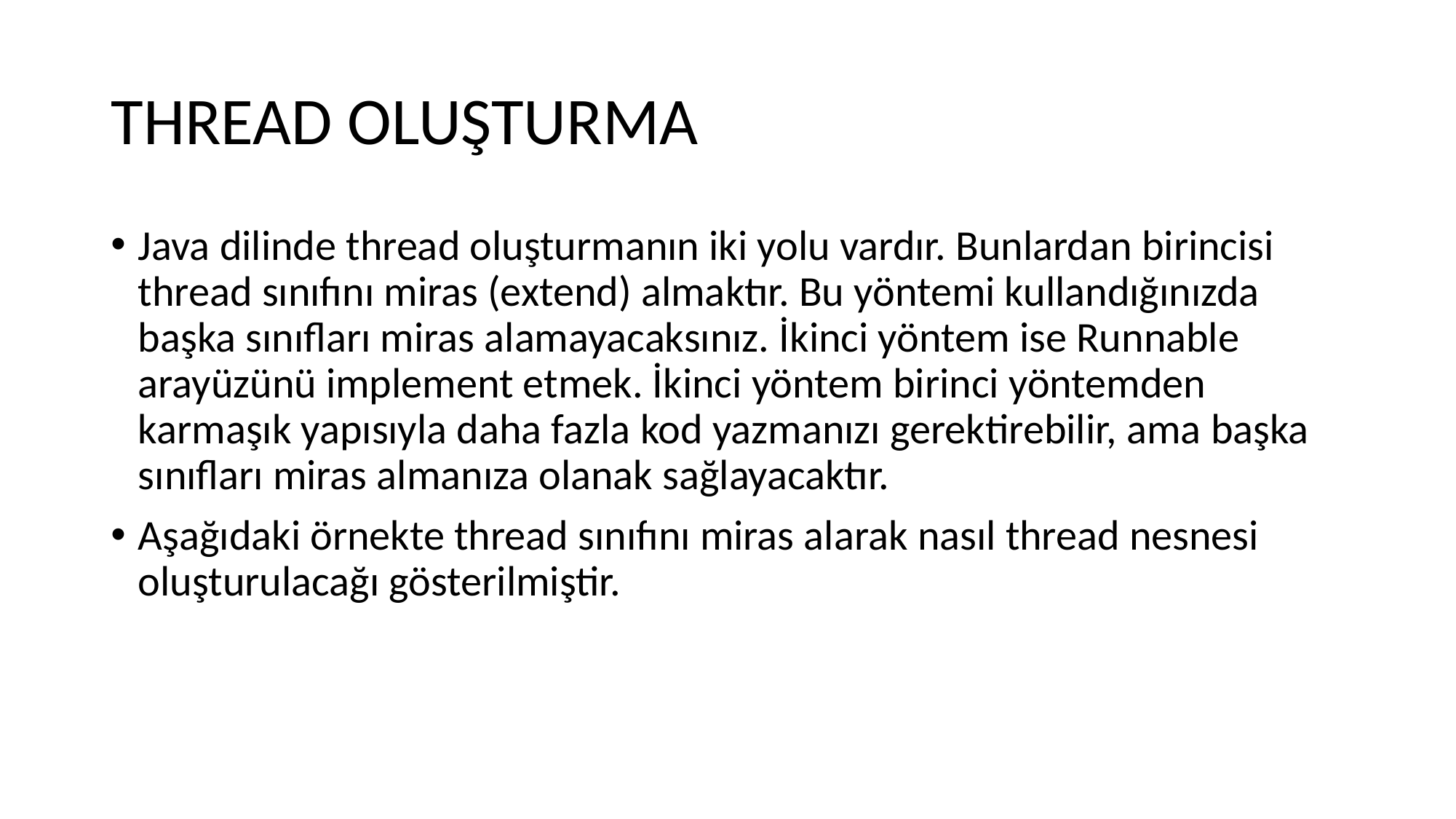

# THREAD OLUŞTURMA
Java dilinde thread oluşturmanın iki yolu vardır. Bunlardan birincisi thread sınıfını miras (extend) almaktır. Bu yöntemi kullandığınızda başka sınıfları miras alamayacaksınız. İkinci yöntem ise Runnable arayüzünü implement etmek. İkinci yöntem birinci yöntemden karmaşık yapısıyla daha fazla kod yazmanızı gerektirebilir, ama başka sınıfları miras almanıza olanak sağlayacaktır.
Aşağıdaki örnekte thread sınıfını miras alarak nasıl thread nesnesi oluşturulacağı gösterilmiştir.